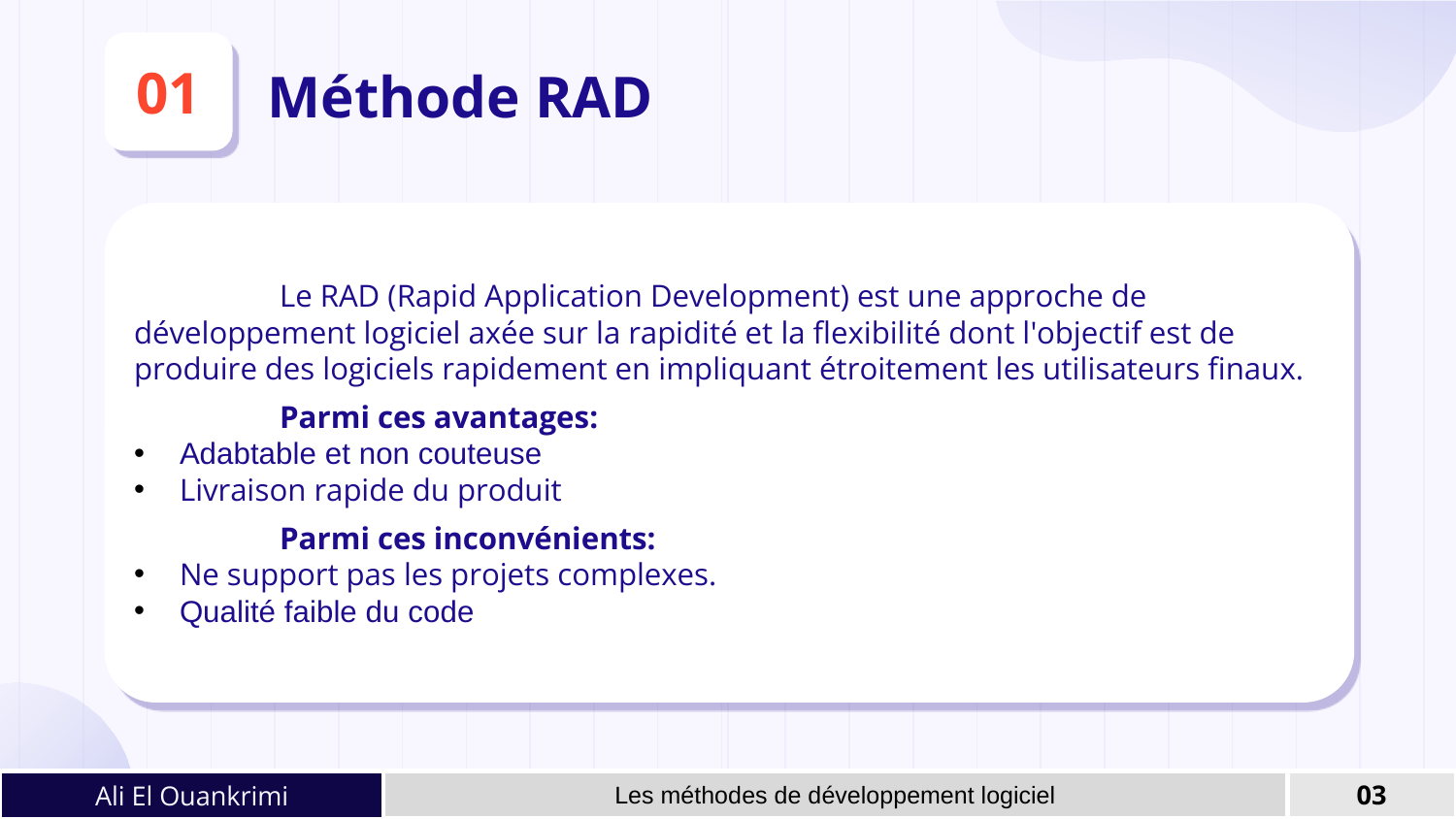

01

# Méthode RAD

	Le RAD (Rapid Application Development) est une approche de développement logiciel axée sur la rapidité et la flexibilité dont l'objectif est de produire des logiciels rapidement en impliquant étroitement les utilisateurs finaux.

	Parmi ces avantages:
Adabtable et non couteuse
Livraison rapide du produit

	Parmi ces inconvénients:
Ne support pas les projets complexes.
Qualité faible du code

Ali El Ouankrimi
Les méthodes de développement logiciel
03